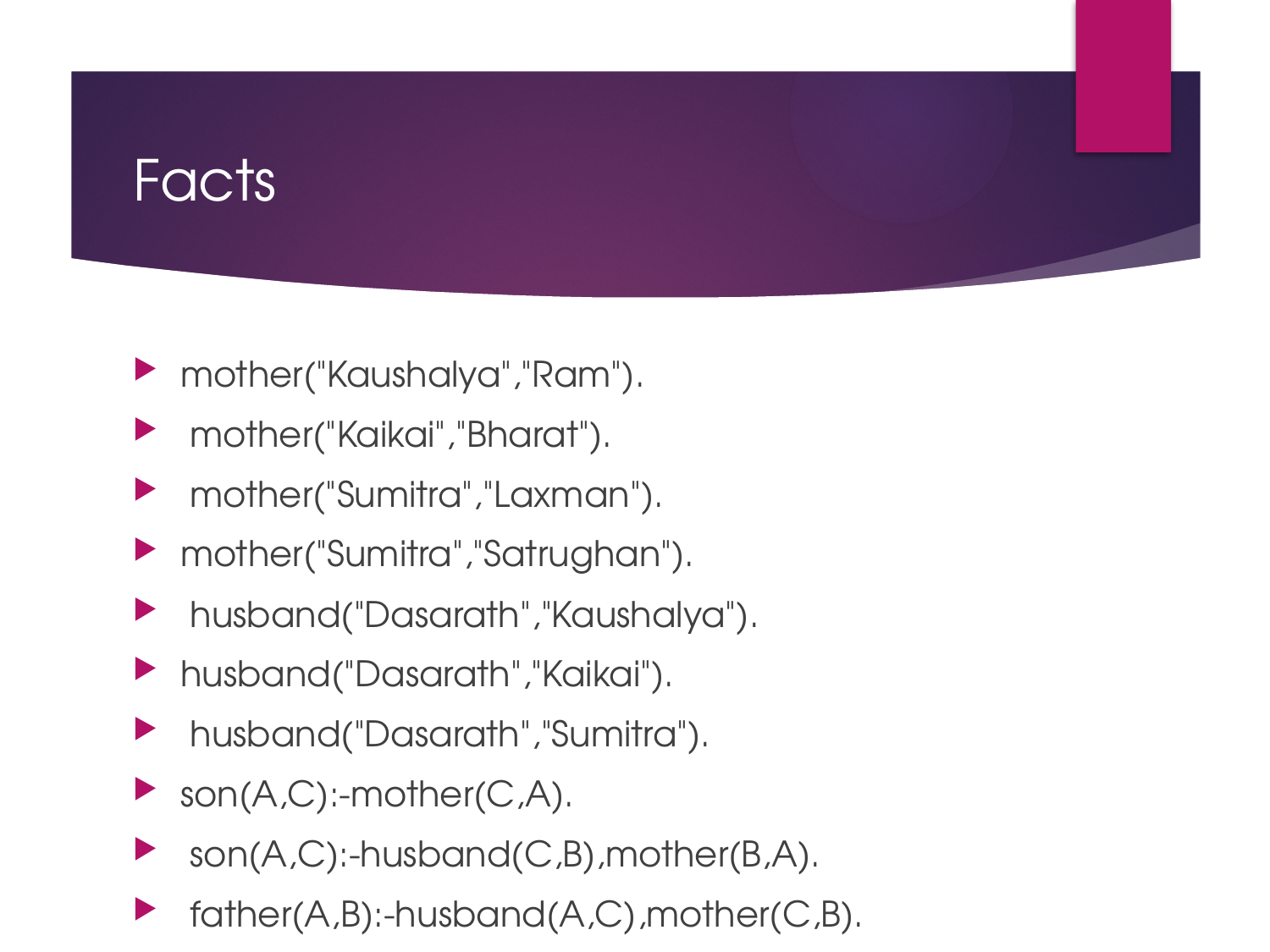

# Facts
mother("Kaushalya","Ram").
 mother("Kaikai","Bharat").
 mother("Sumitra","Laxman").
mother("Sumitra","Satrughan").
 husband("Dasarath","Kaushalya").
husband("Dasarath","Kaikai").
 husband("Dasarath","Sumitra").
son(A,C):-mother(C,A).
 son(A,C):-husband(C,B),mother(B,A).
 father(A,B):-husband(A,C),mother(C,B).